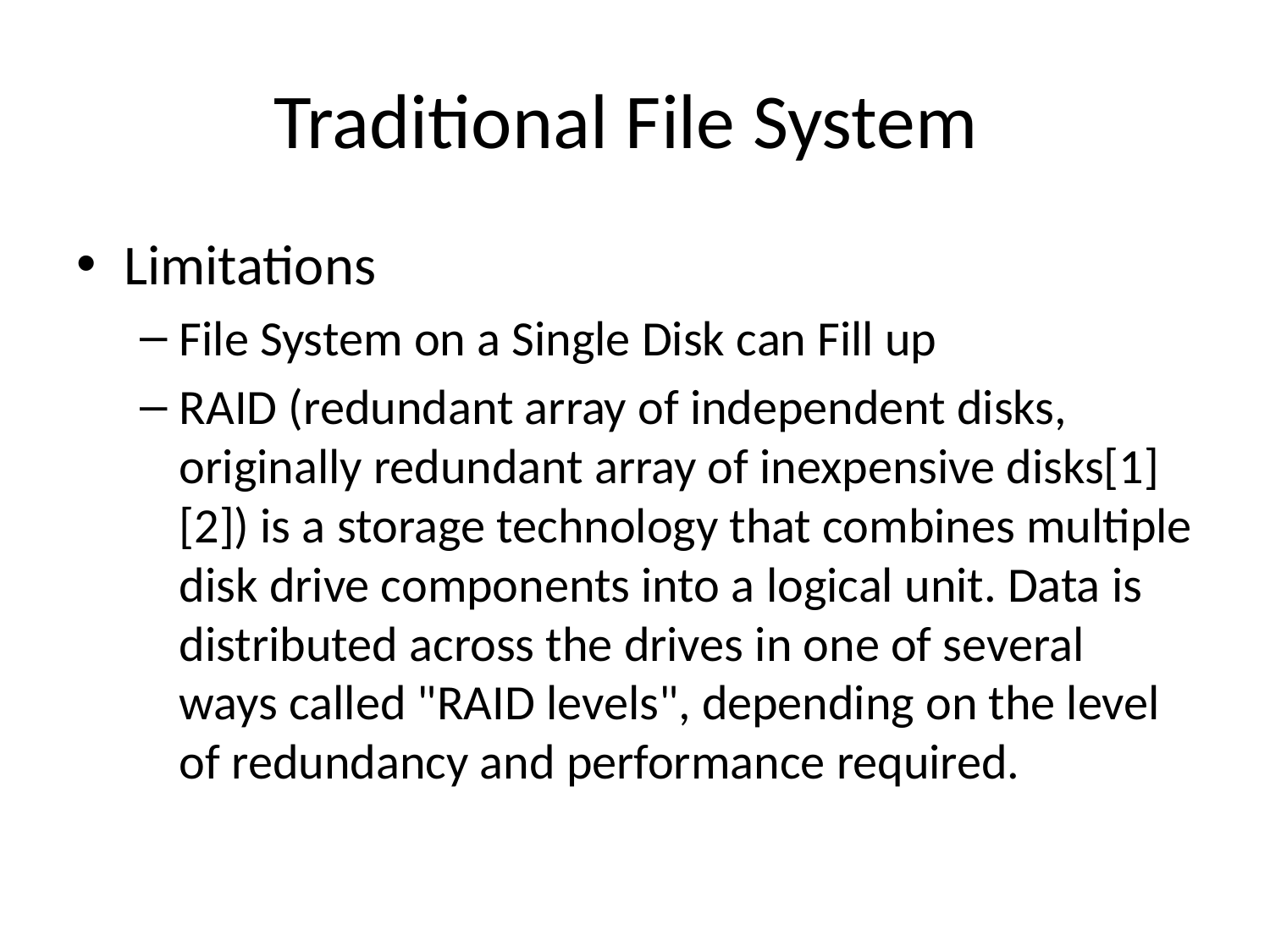

# Traditional File System
Limitations
File System on a Single Disk can Fill up
RAID (redundant array of independent disks, originally redundant array of inexpensive disks[1][2]) is a storage technology that combines multiple disk drive components into a logical unit. Data is distributed across the drives in one of several ways called "RAID levels", depending on the level of redundancy and performance required.